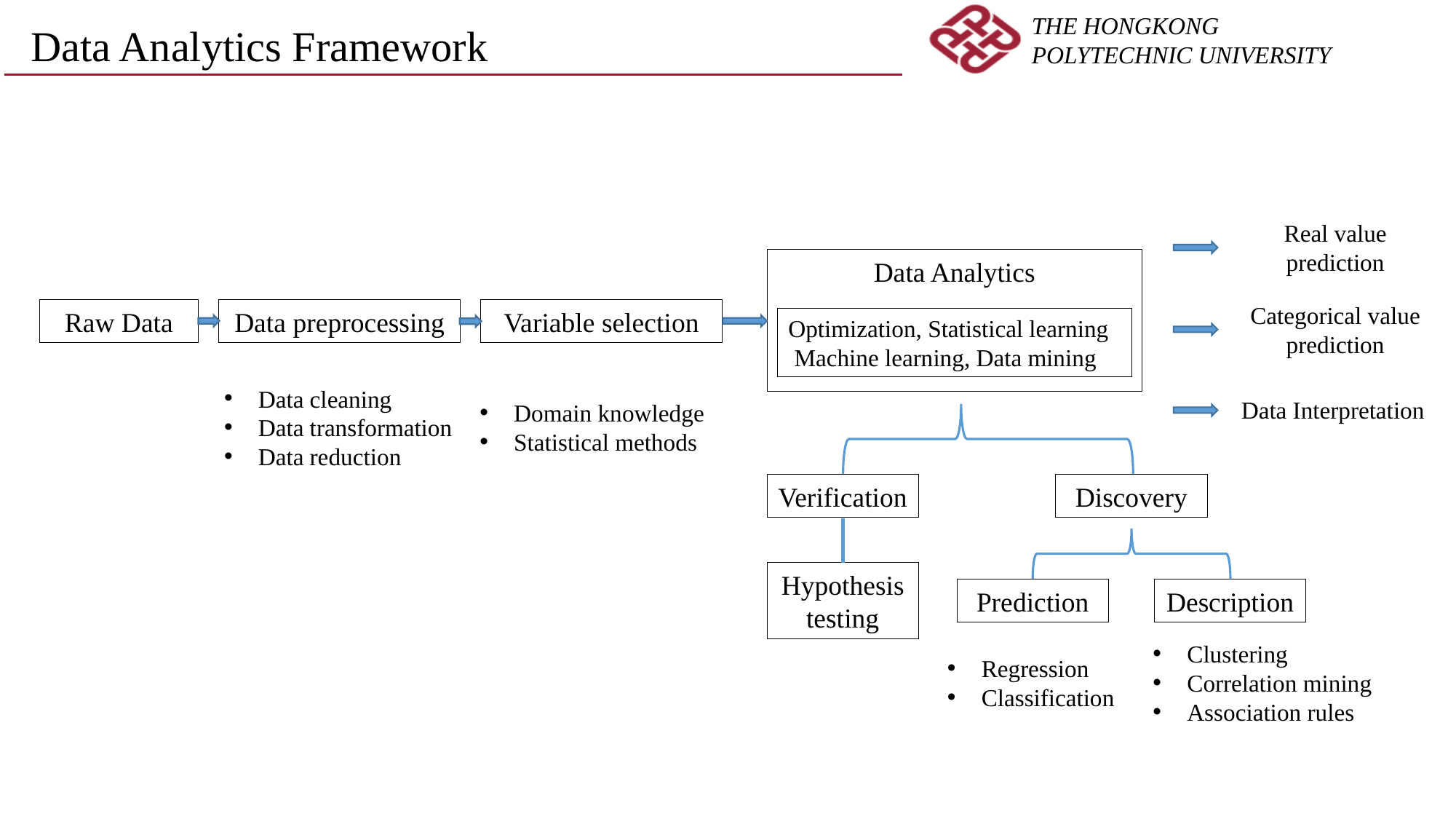

Data Analytics Framework
Real value
prediction

Categorical value
prediction

Data Interpretation

Verification
Discovery
Hypothesis
testing
Prediction
Description
Clustering
Correlation mining
Association rules
Regression
Classification
Data Analytics

Optimization, Statistical learning
 Machine learning, Data mining

Raw Data
Data preprocessing
Variable selection

Data cleaning
Data transformation
Data reduction
Domain knowledge
Statistical methods